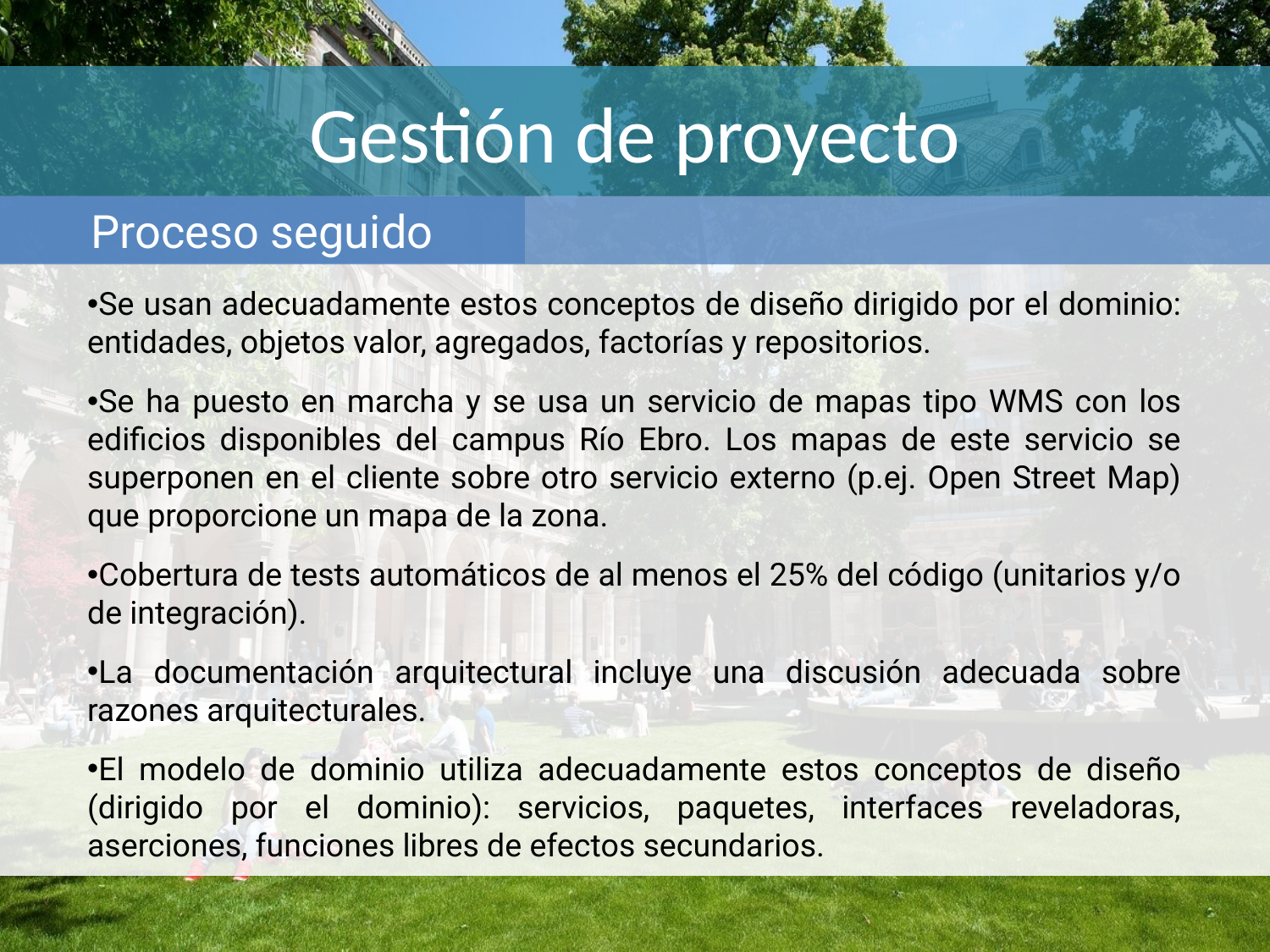

Gestión de proyecto

Proceso seguido
Se usan adecuadamente estos conceptos de diseño dirigido por el dominio: entidades, objetos valor, agregados, factorías y repositorios.
Se ha puesto en marcha y se usa un servicio de mapas tipo WMS con los edificios disponibles del campus Río Ebro. Los mapas de este servicio se superponen en el cliente sobre otro servicio externo (p.ej. Open Street Map) que proporcione un mapa de la zona.
Cobertura de tests automáticos de al menos el 25% del código (unitarios y/o de integración).
La documentación arquitectural incluye una discusión adecuada sobre razones arquitecturales.
El modelo de dominio utiliza adecuadamente estos conceptos de diseño (dirigido por el dominio): servicios, paquetes, interfaces reveladoras, aserciones, funciones libres de efectos secundarios.